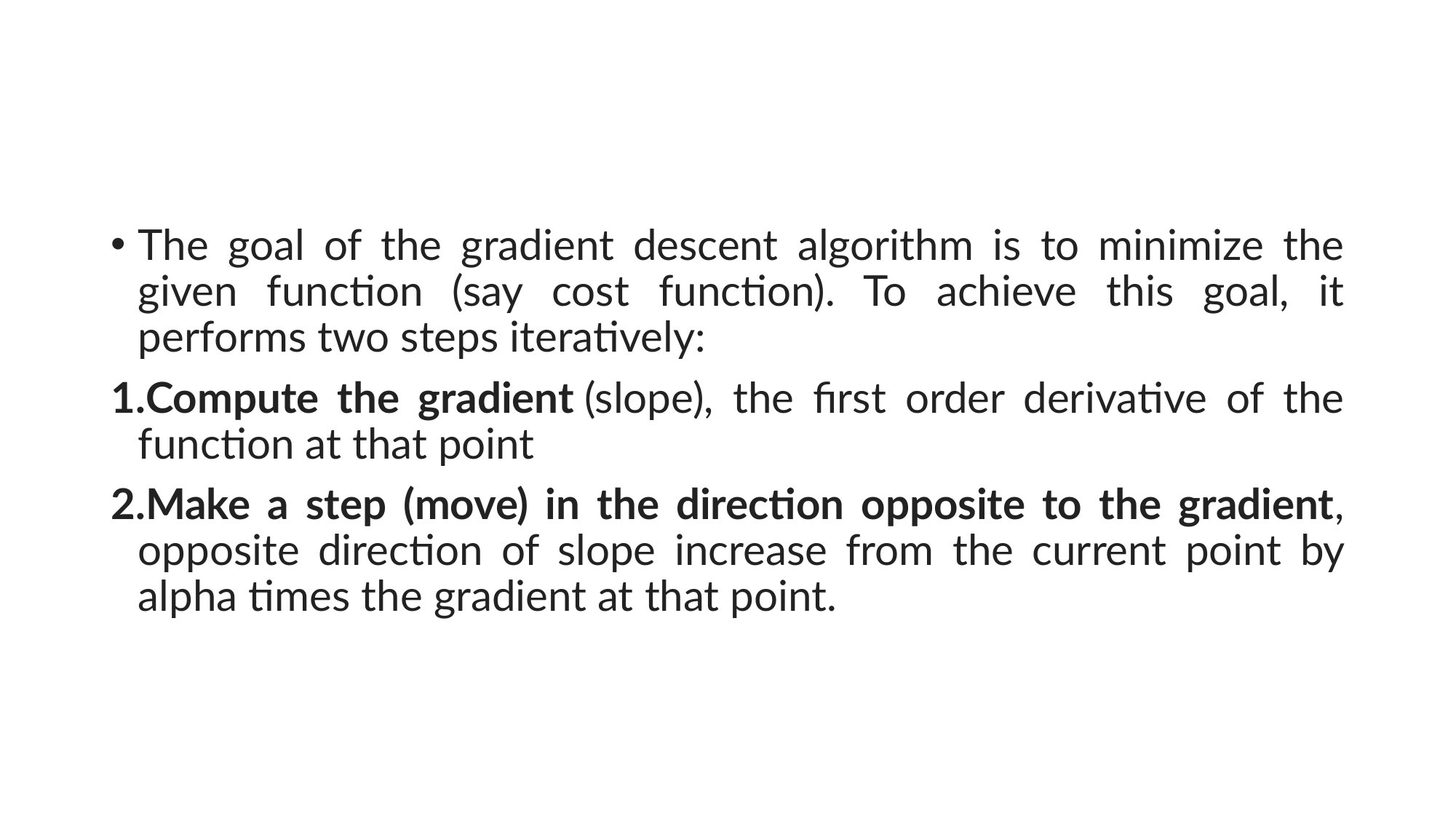

#
The goal of the gradient descent algorithm is to minimize the given function (say cost function). To achieve this goal, it performs two steps iteratively:
Compute the gradient (slope), the first order derivative of the function at that point
Make a step (move) in the direction opposite to the gradient, opposite direction of slope increase from the current point by alpha times the gradient at that point.